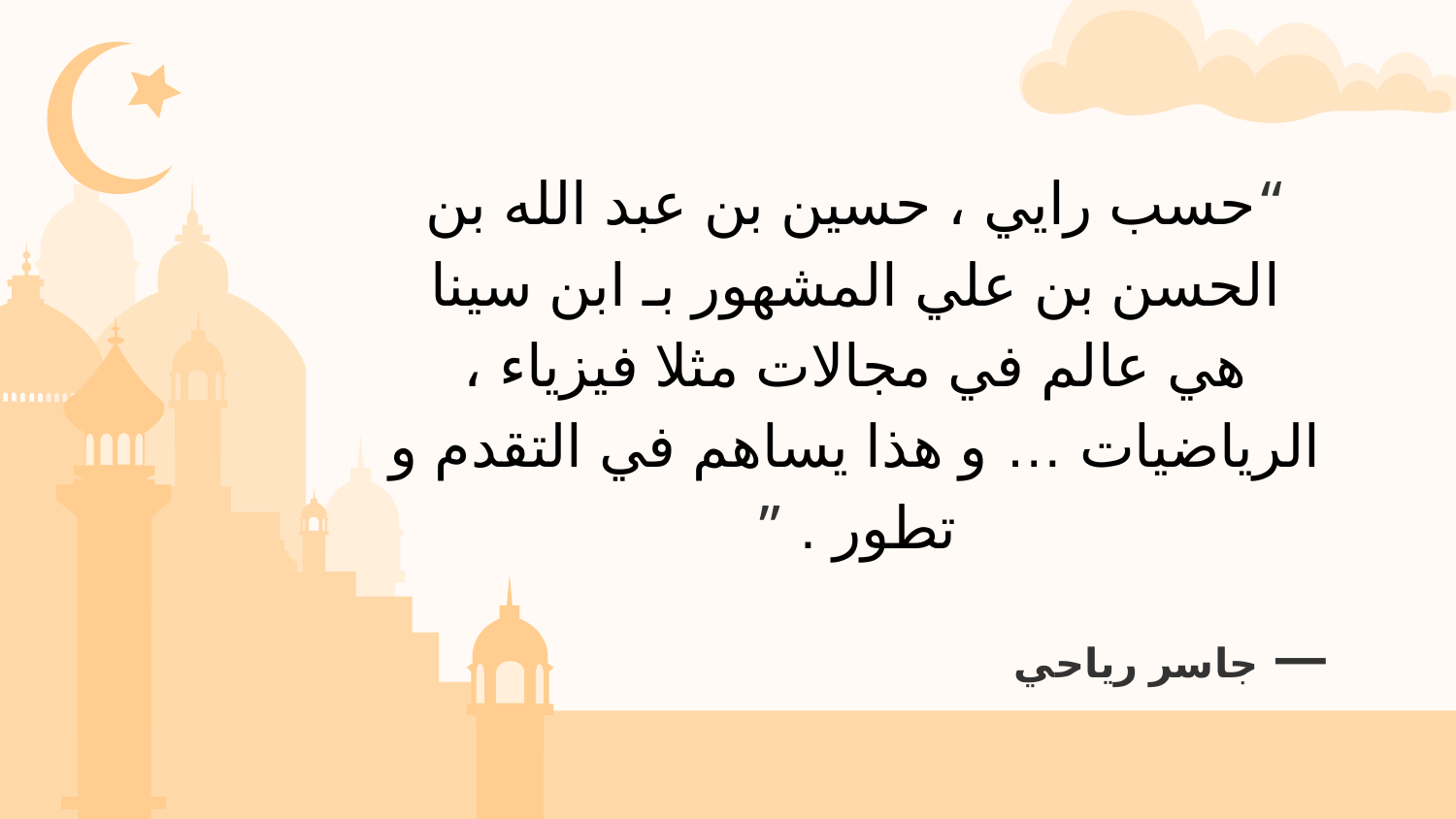

“حسب رايي ، حسين بن عبد الله بن الحسن بن علي المشهور بـ ابن سينا هي عالم في مجالات مثلا فيزياء ، الرياضيات … و هذا يساهم في التقدم و تطور . ”

# — جاسر رياحي
“إبن سينا هو شخصية مهمة وموجودة في لائحة العلماء والفلاسفة الذين ساهموا بشكل كبير في تطور العلوم والفلسفة في العالم ”
— زكريا بن عياش